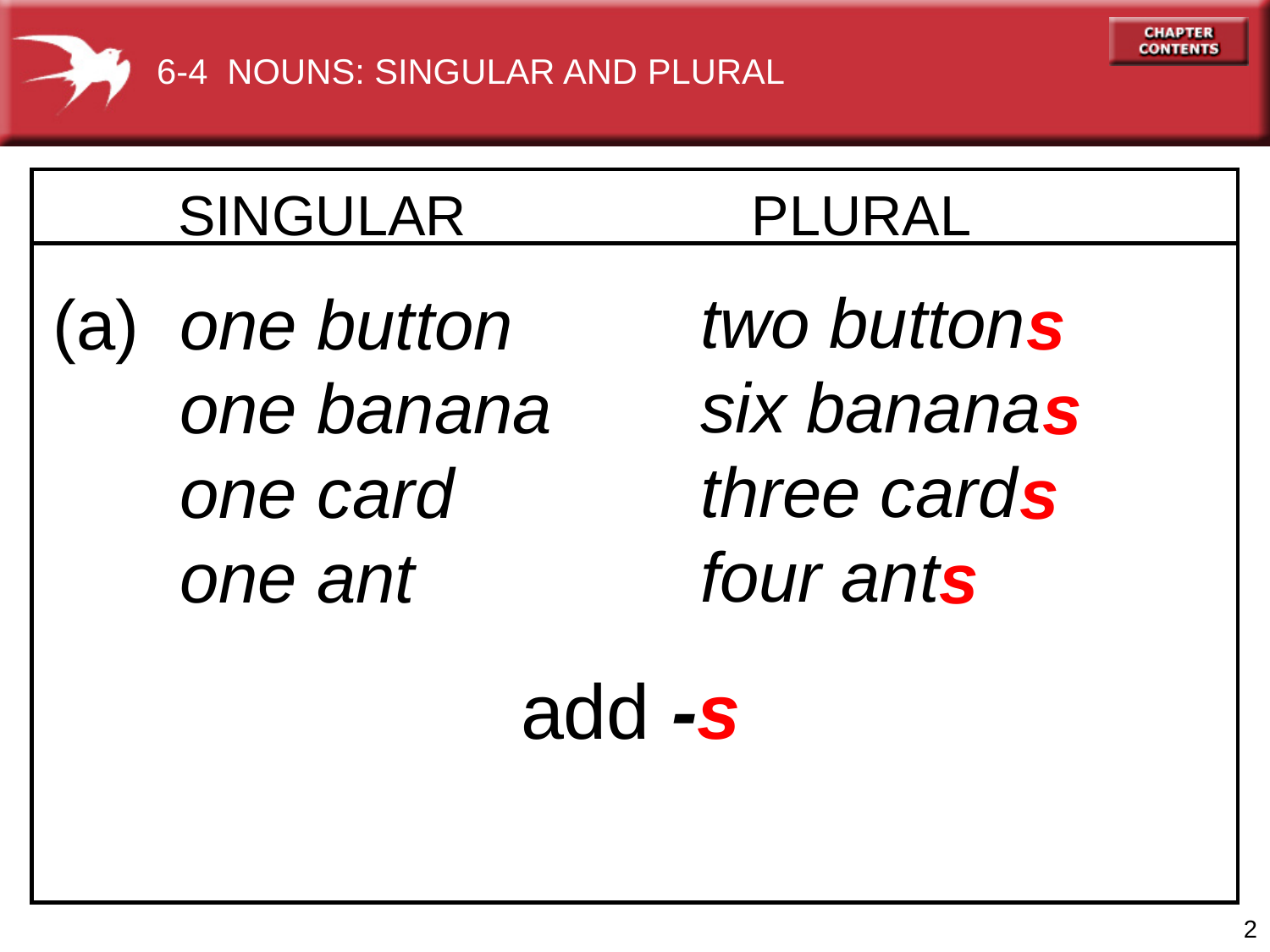

6-4  NOUNS: SINGULAR AND PLURAL

SINGULAR
PLURAL

 	two button
      	six banana
  	three card
	four ant
(a) 	one button
      	one banana
  	one card
	one ant
s
s
s
s
add -s
2